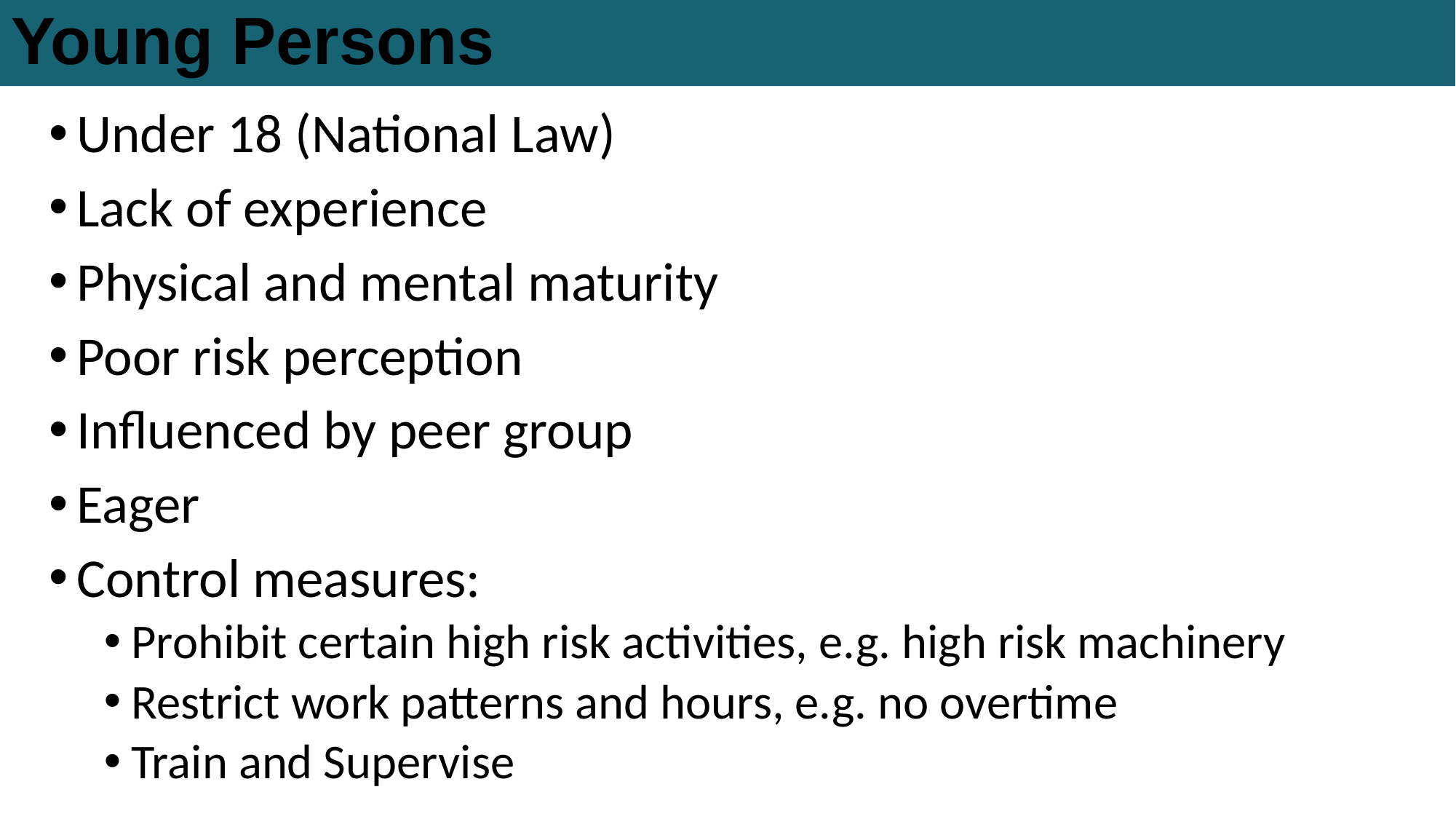

# Young Persons
Under 18 (National Law)
Lack of experience
Physical and mental maturity
Poor risk perception
Influenced by peer group
Eager
Control measures:
Prohibit certain high risk activities, e.g. high risk machinery
Restrict work patterns and hours, e.g. no overtime
Train and Supervise